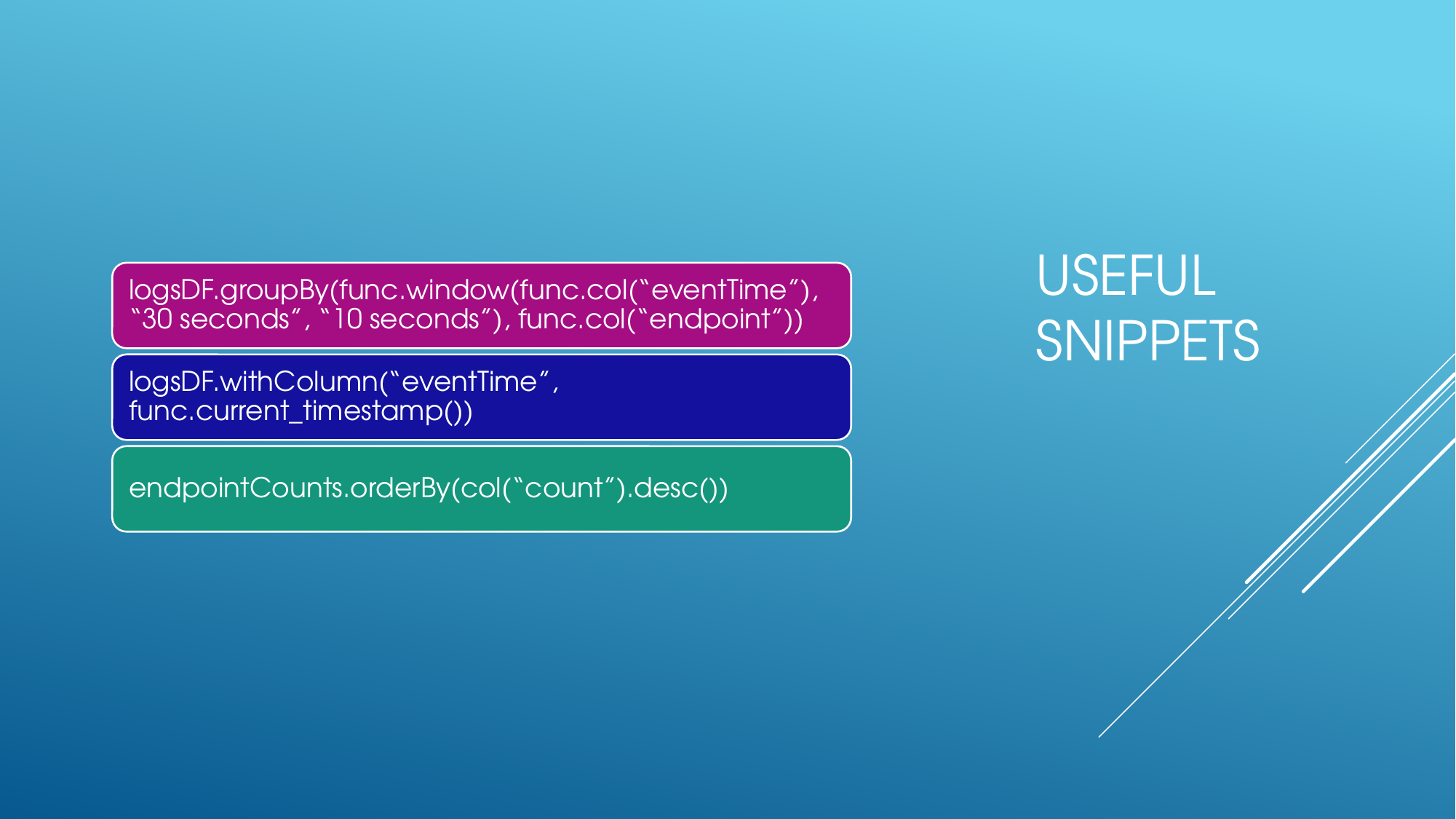

logsDF.groupBy(func.window(func.col(“eventTime”), “30 seconds”, “10 seconds”), func.col(“endpoint”))
logsDF.withColumn(“eventTime”, func.current_timestamp())
endpointCounts.orderBy(col(“count”).desc())
# Useful snippets